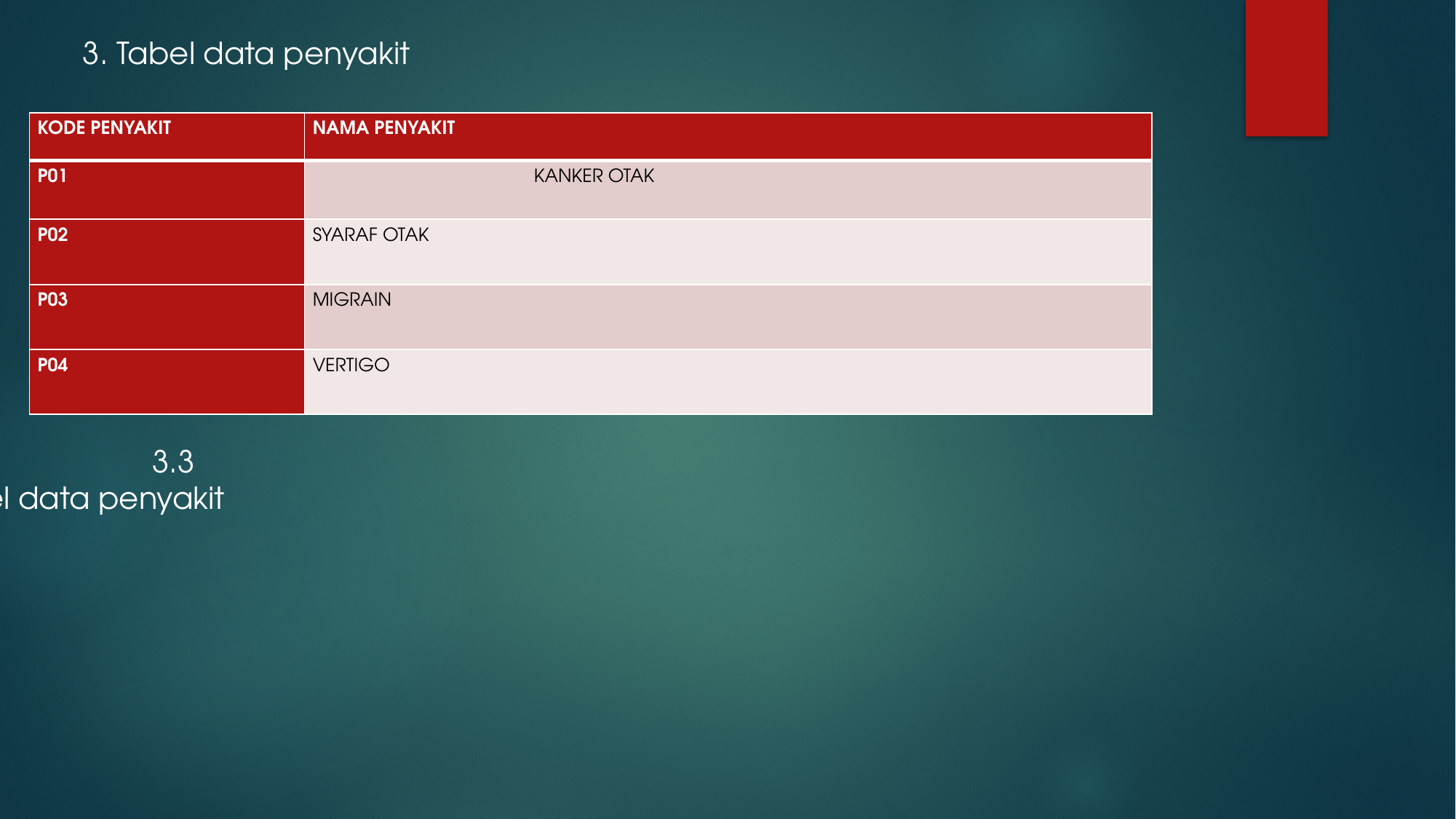

# 3. Tabel data penyakit
| KODE PENYAKIT | NAMA PENYAKIT |
| --- | --- |
| P01 | KANKER OTAK |
| P02 | SYARAF OTAK |
| P03 | MIGRAIN |
| P04 | VERTIGO |
3.3 Tabel data penyakit